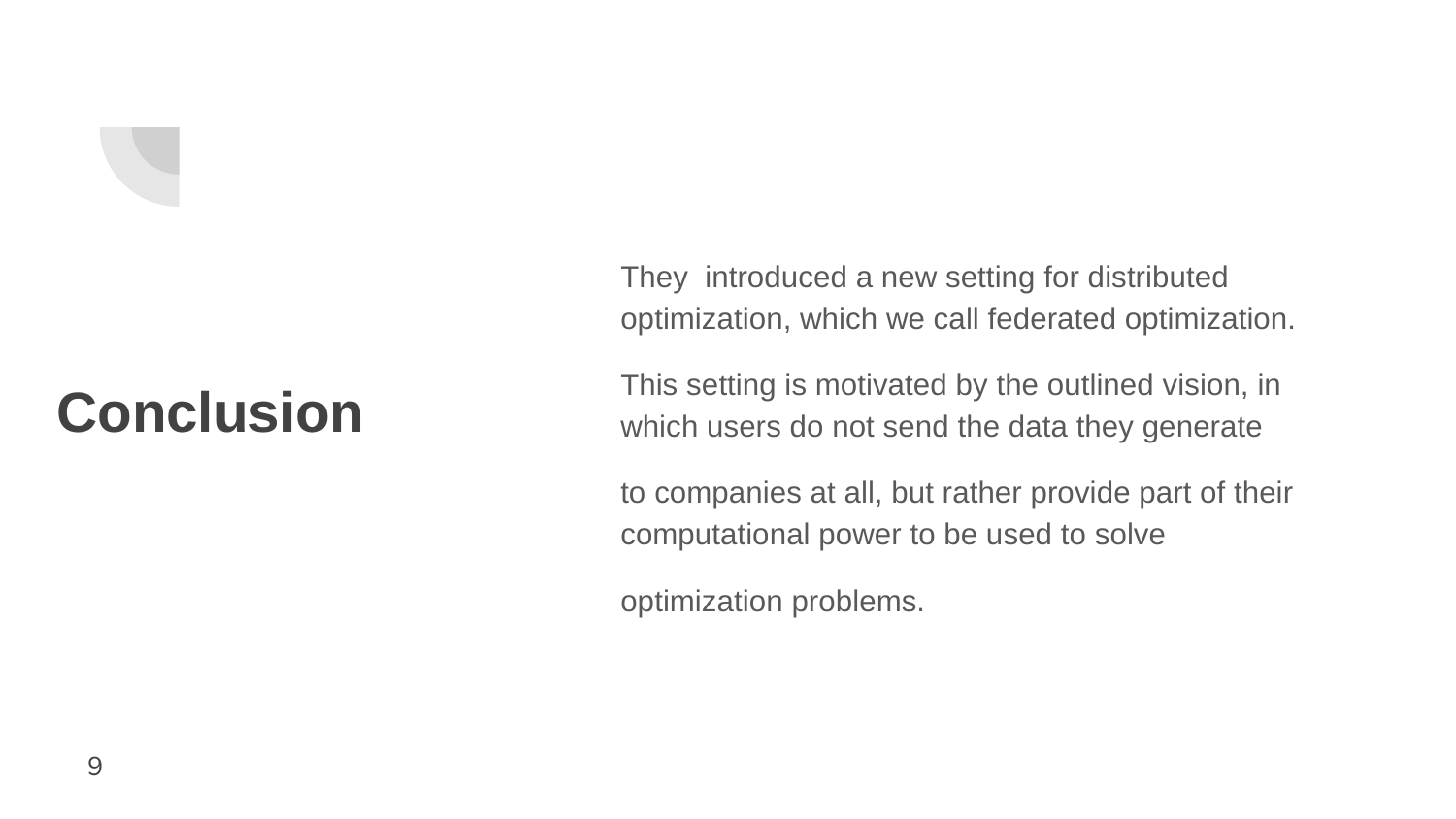

They  introduced a new setting for distributed optimization, which we call federated optimization.
This setting is motivated by the outlined vision, in which users do not send the data they generate
to companies at all, but rather provide part of their computational power to be used to solve
optimization problems.
# Conclusion
9